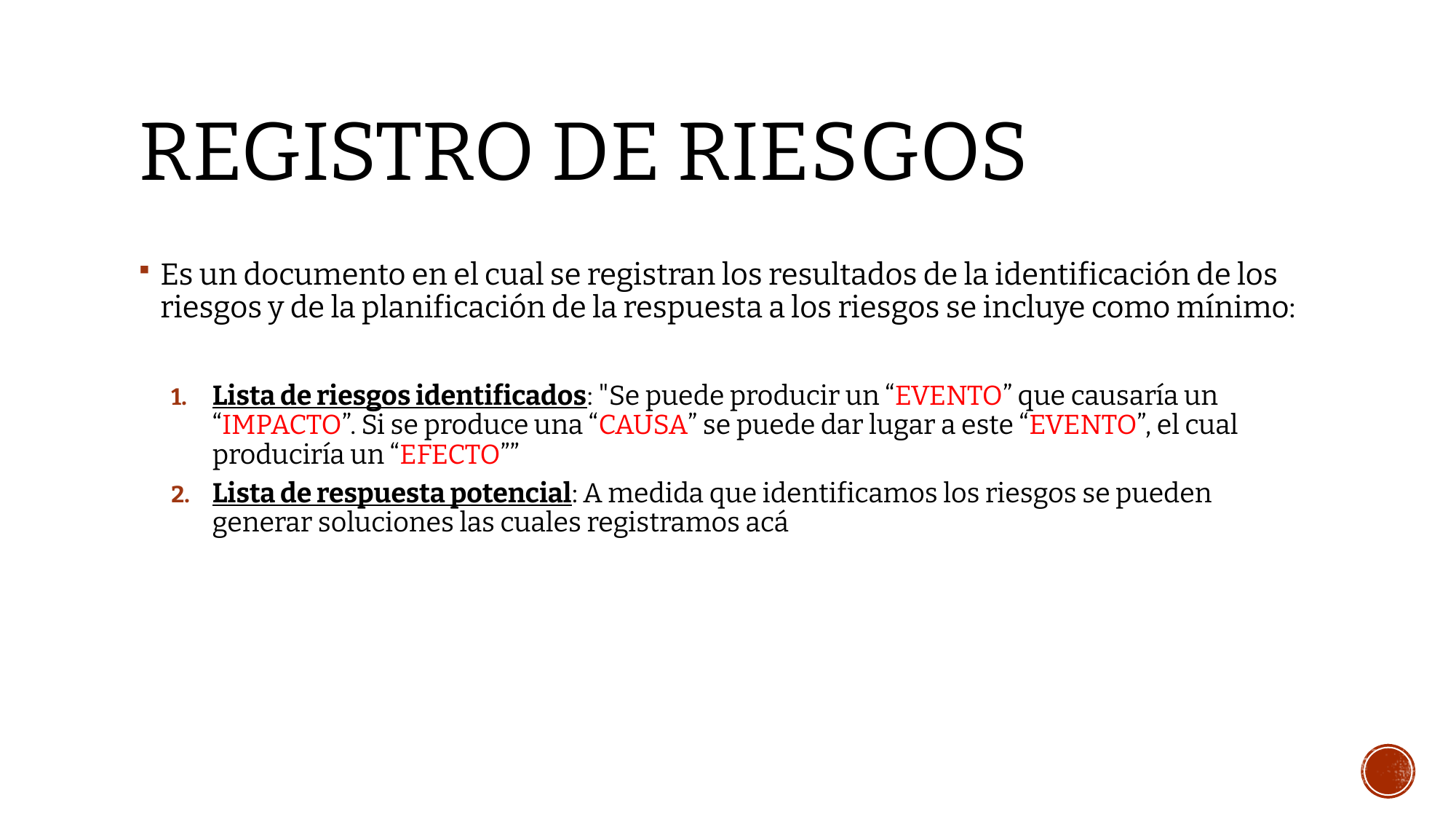

# Registro de riesgos
Es un documento en el cual se registran los resultados de la identificación de los riesgos y de la planificación de la respuesta a los riesgos se incluye como mínimo:

Lista de riesgos identificados: "Se puede producir un “EVENTO” que causaría un “IMPACTO”. Si se produce una “CAUSA” se puede dar lugar a este “EVENTO”, el cual produciría un “EFECTO””
Lista de respuesta potencial: A medida que identificamos los riesgos se pueden generar soluciones las cuales registramos acá